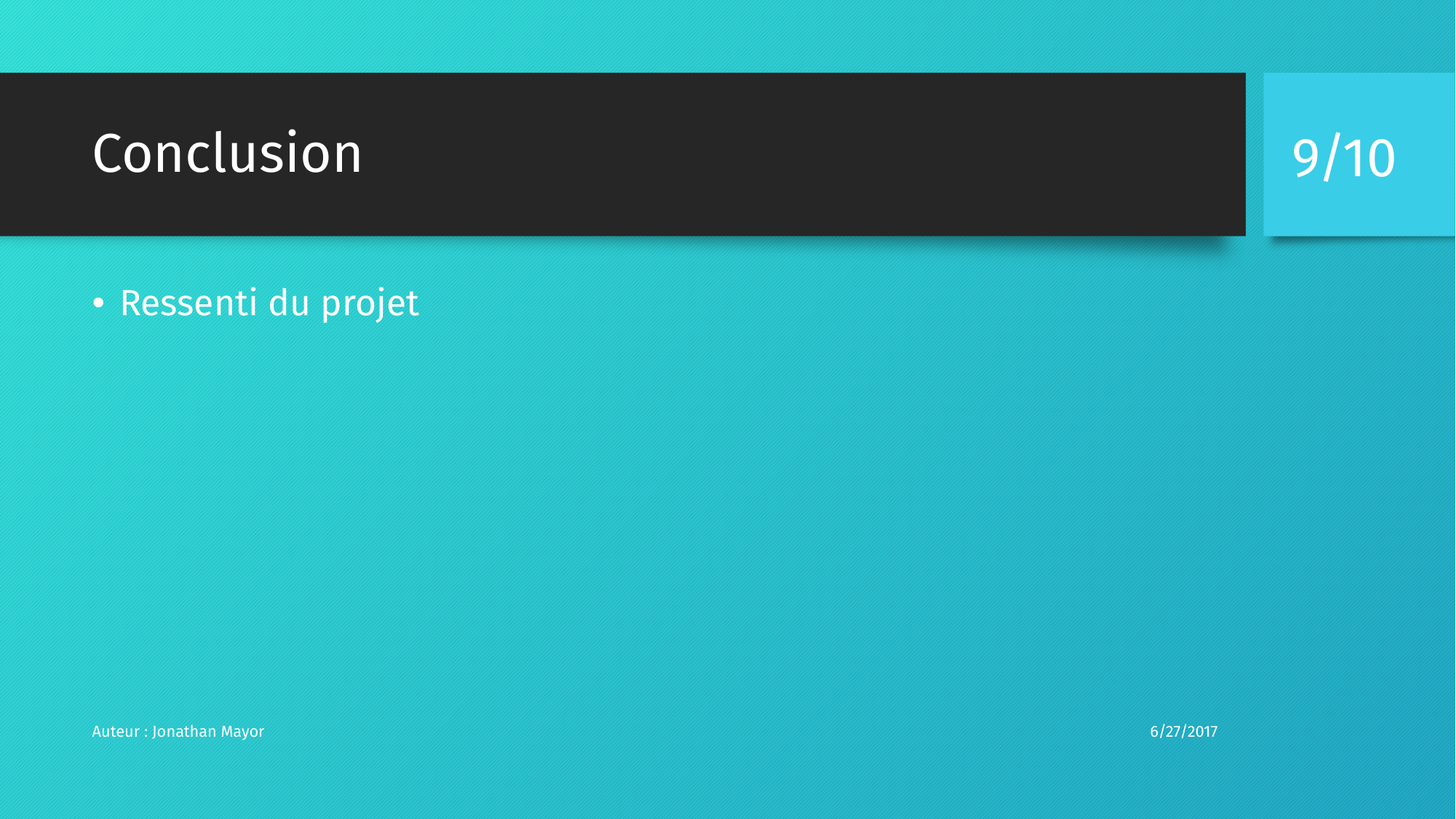

9/10
# Conclusion
Ressenti du projet
6/27/2017
Auteur : Jonathan Mayor